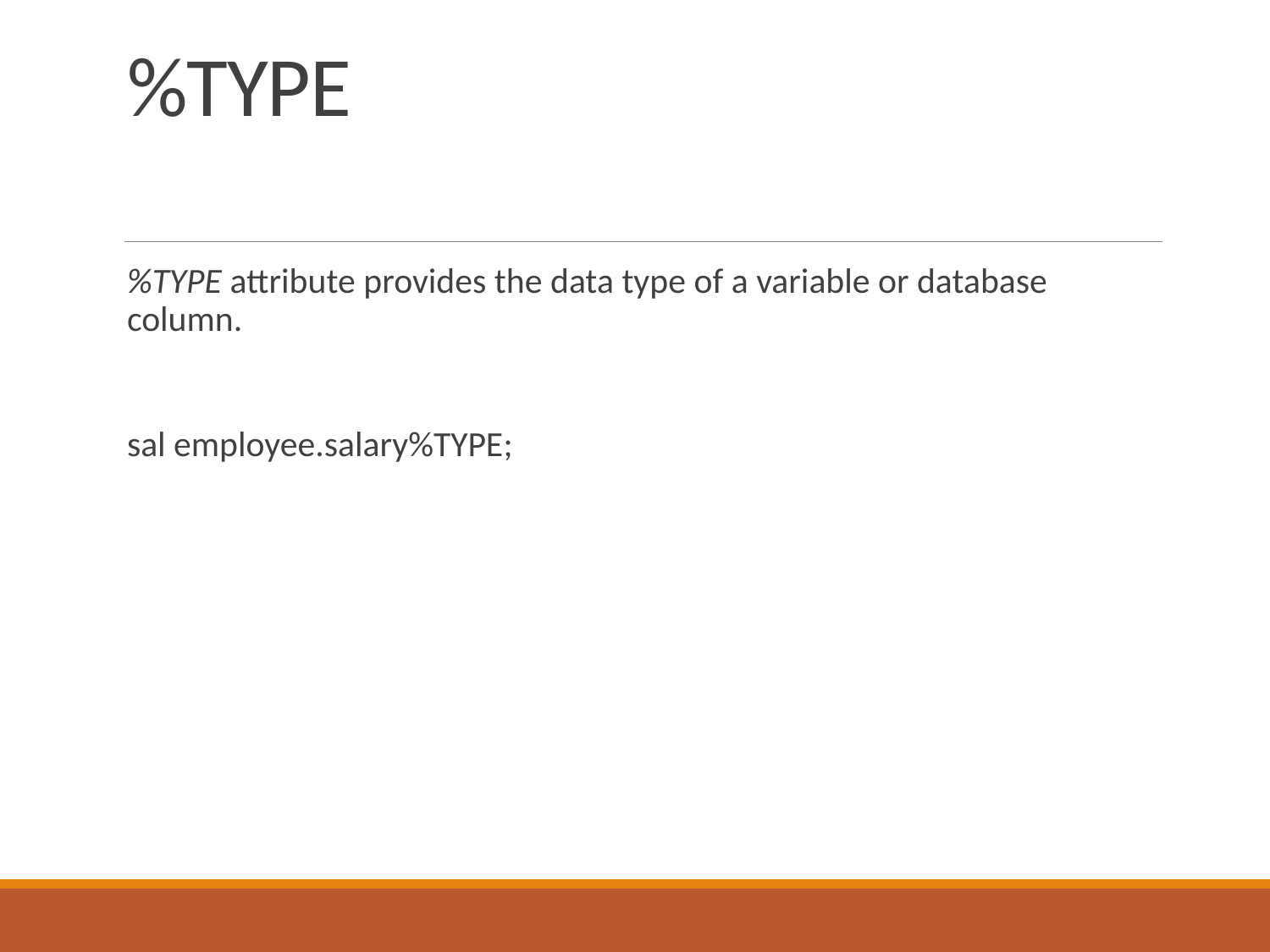

# %TYPE
%TYPE attribute provides the data type of a variable or database column.

sal employee.salary%TYPE;